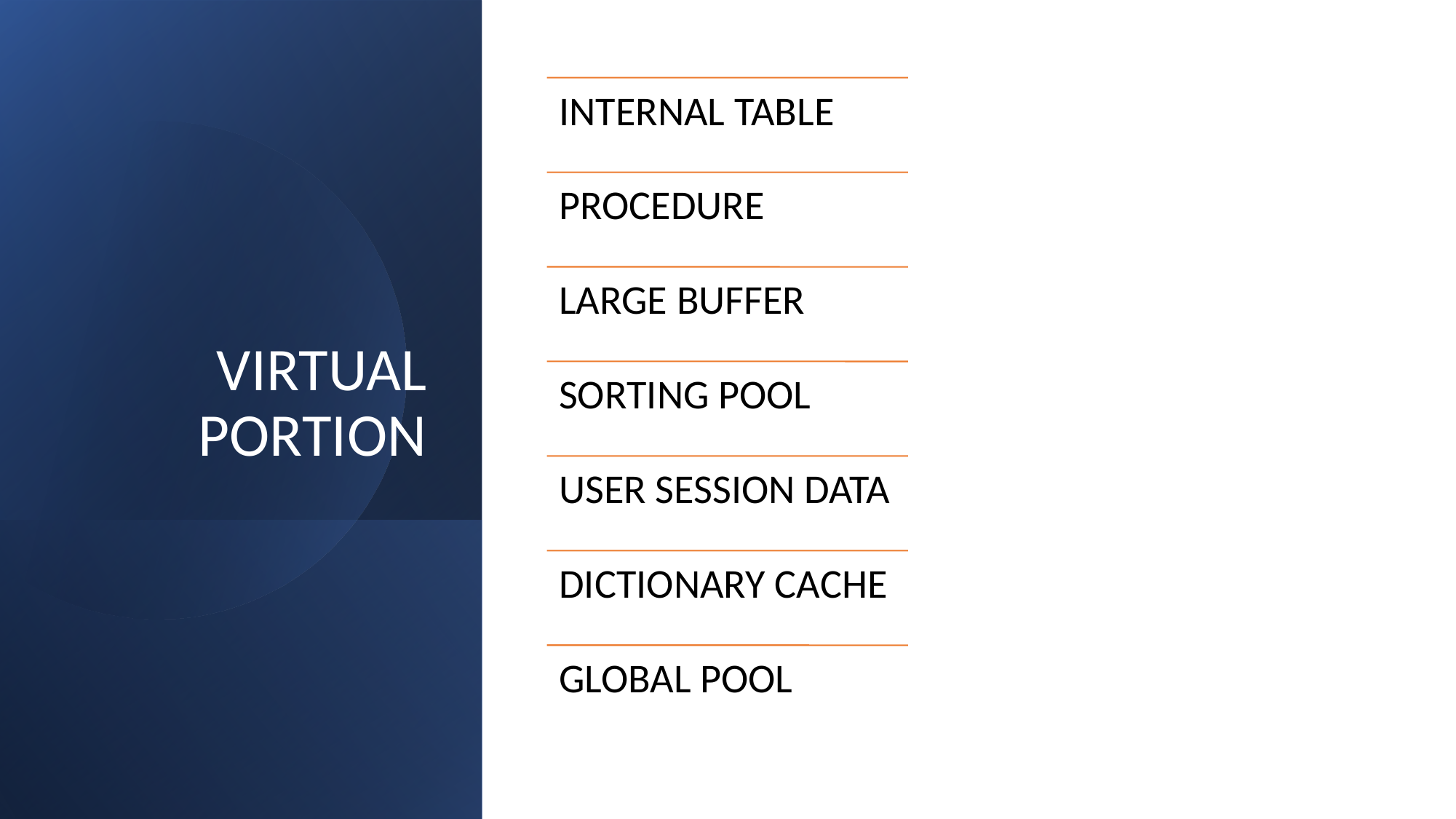

# VIRTUAL PORTION
INTERNAL TABLE
PROCEDURE
LARGE BUFFER
SORTING POOL
USER SESSION DATA
DICTIONARY CACHE
GLOBAL POOL